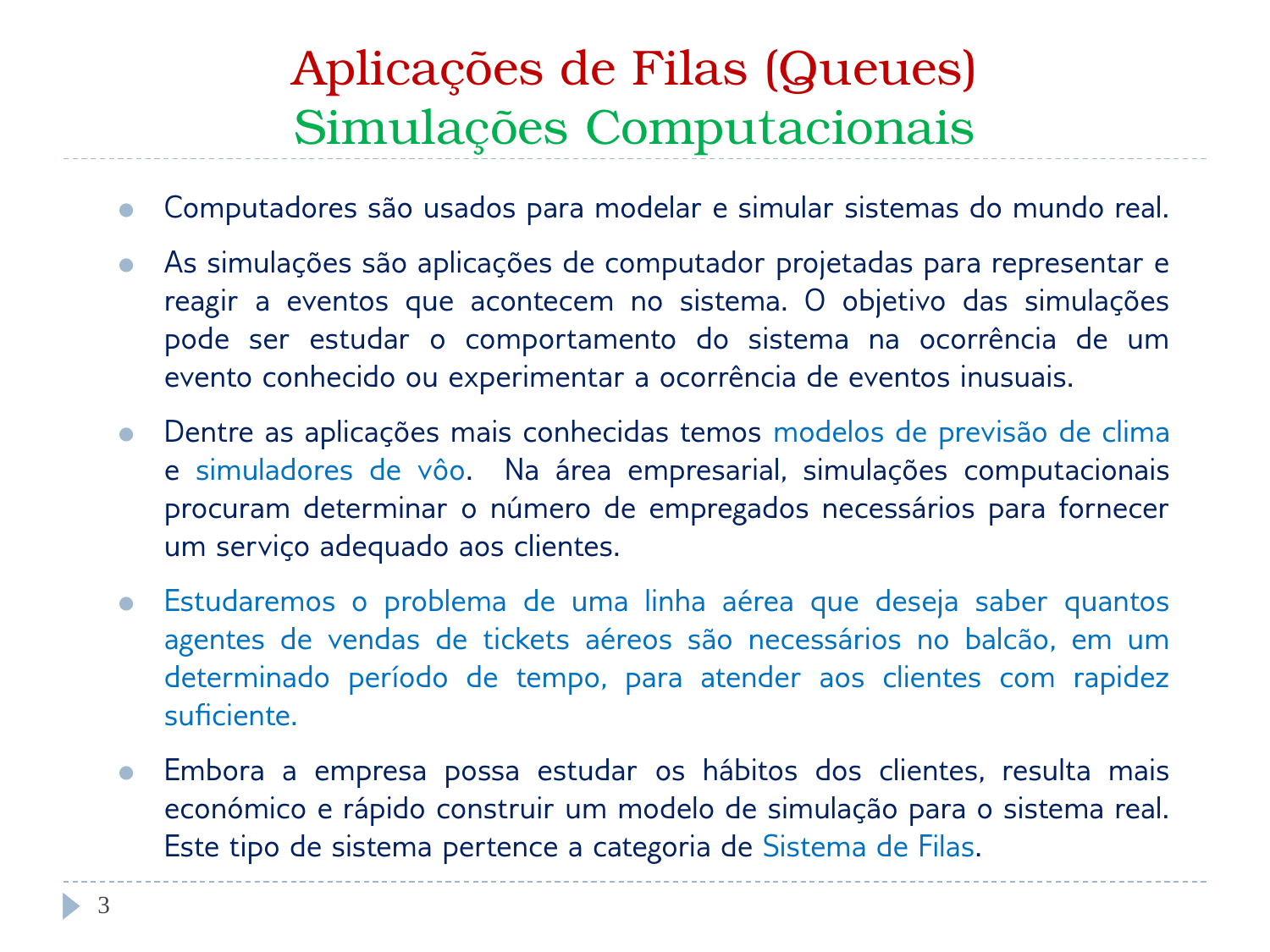

# Aplicações de Filas (Queues) Simulações Computacionais

Computadores são usados para modelar e simular sistemas do mundo real.
As simulações são aplicações de computador projetadas para representar e reagir a eventos que acontecem no sistema. O objetivo das simulações pode ser estudar o comportamento do sistema na ocorrência de um evento conhecido ou experimentar a ocorrência de eventos inusuais.
Dentre as aplicações mais conhecidas temos modelos de previsão de clima e simuladores de vôo.  Na área empresarial, simulações computacionais procuram determinar o número de empregados necessários para fornecer um serviço adequado aos clientes.
Estudaremos o problema de uma linha aérea que deseja saber quantos agentes de vendas de tickets aéreos são necessários no balcão, em um determinado período de tempo, para atender aos clientes com rapidez suficiente.
Embora a empresa possa estudar os hábitos dos clientes, resulta mais económico e rápido construir um modelo de simulação para o sistema real. Este tipo de sistema pertence a categoria de Sistema de Filas.

3